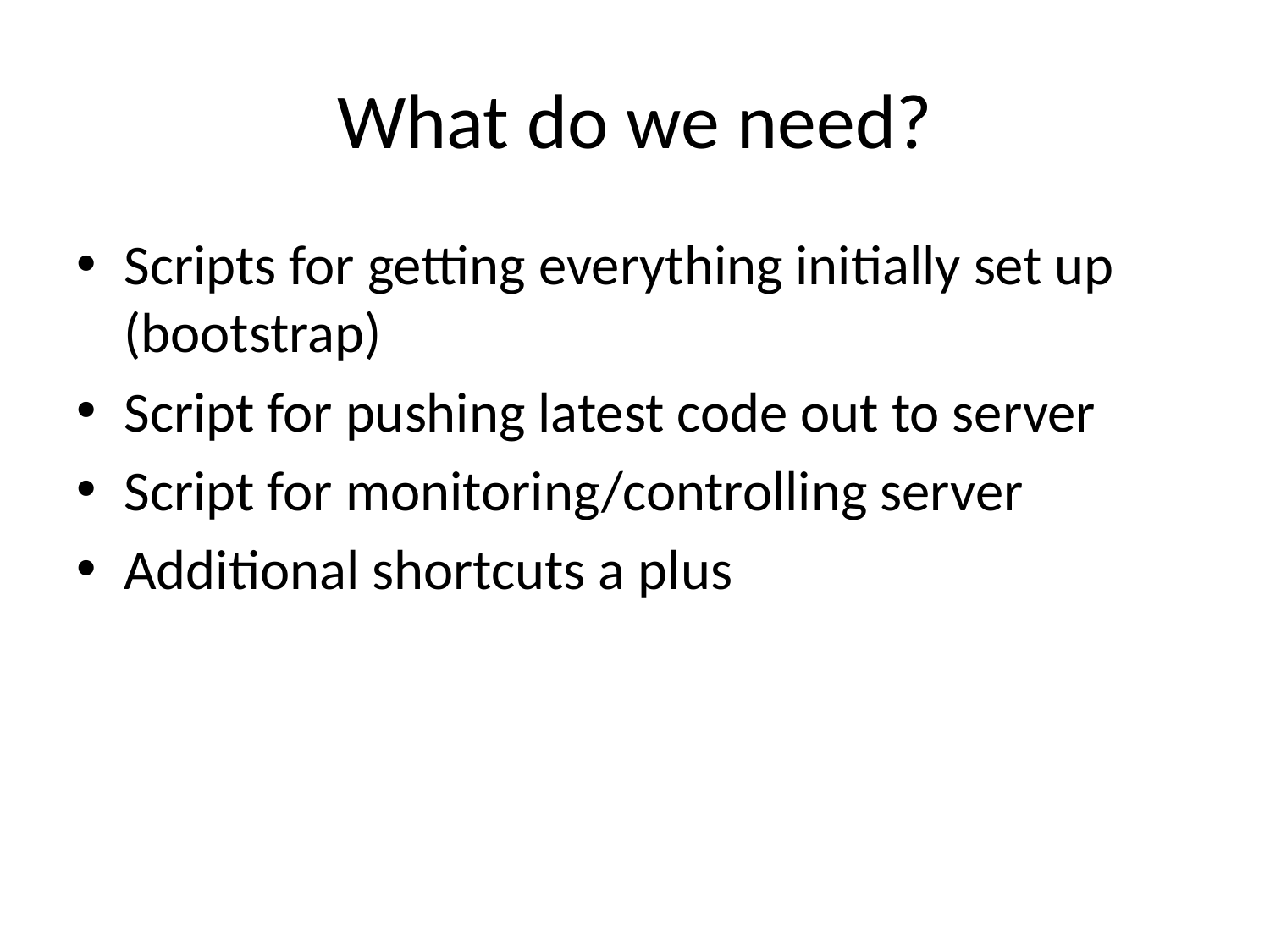

# What do we need?
Scripts for getting everything initially set up (bootstrap)
Script for pushing latest code out to server
Script for monitoring/controlling server
Additional shortcuts a plus